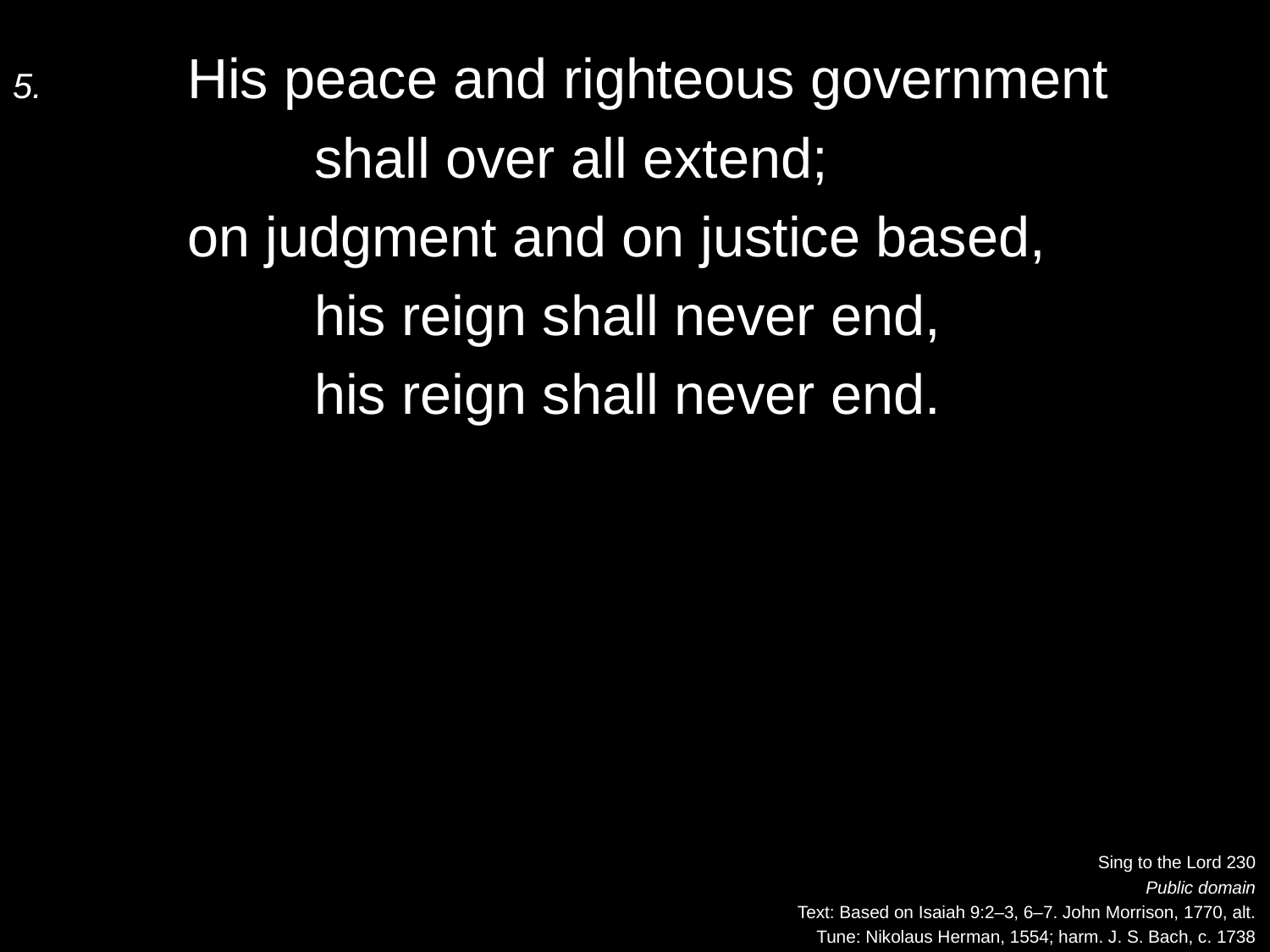

5.	His peace and righteous government
		shall over all extend;
	on judgment and on justice based,
		his reign shall never end,
		his reign shall never end.
Sing to the Lord 230
Public domain
Text: Based on Isaiah 9:2–3, 6–7. John Morrison, 1770, alt.
Tune: Nikolaus Herman, 1554; harm. J. S. Bach, c. 1738